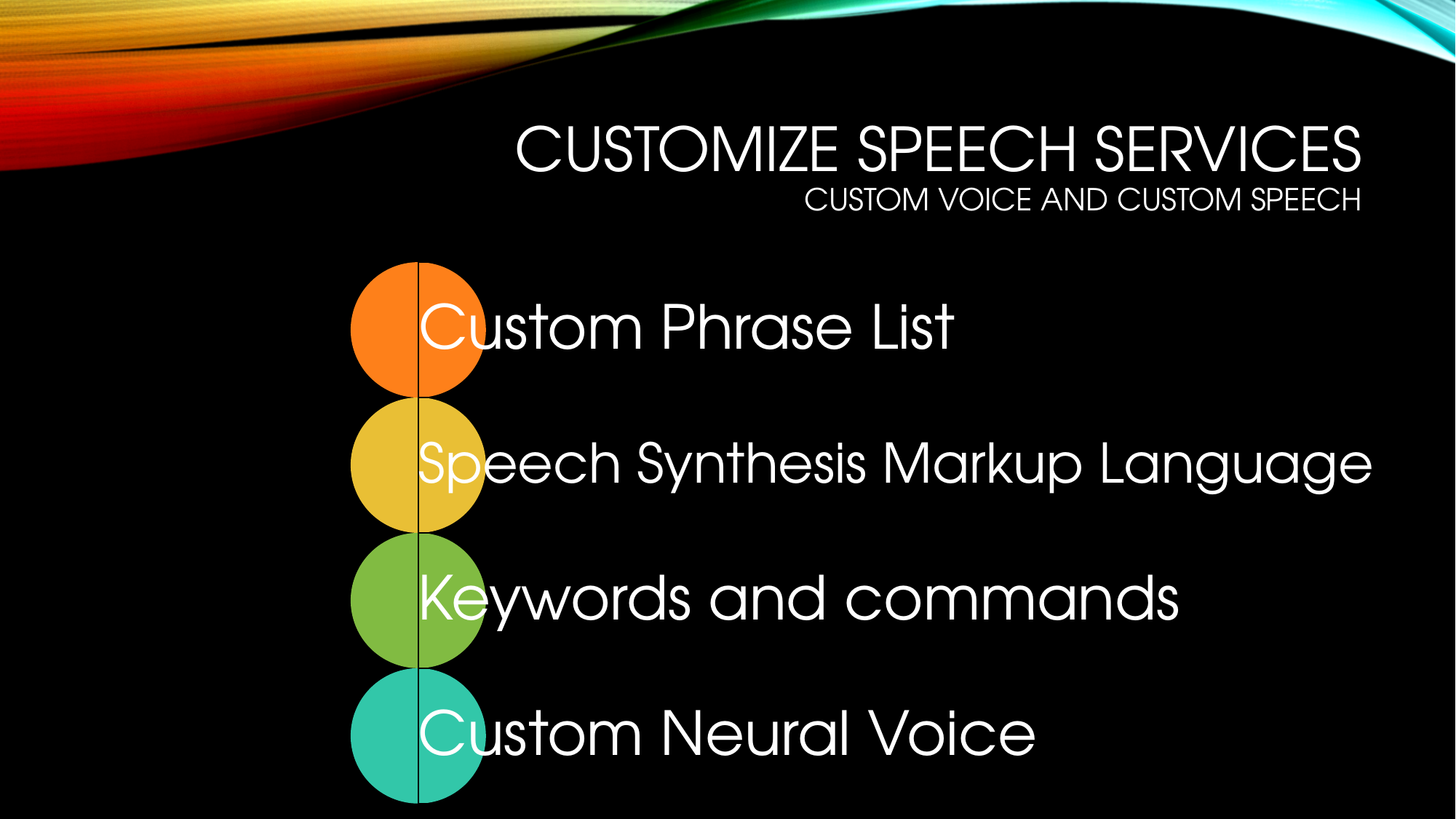

# CustomIze speech services Custom voice and custom speech

Custom Phrase List

Speech Synthesis Markup Language

Keywords and commands

Custom Neural Voice